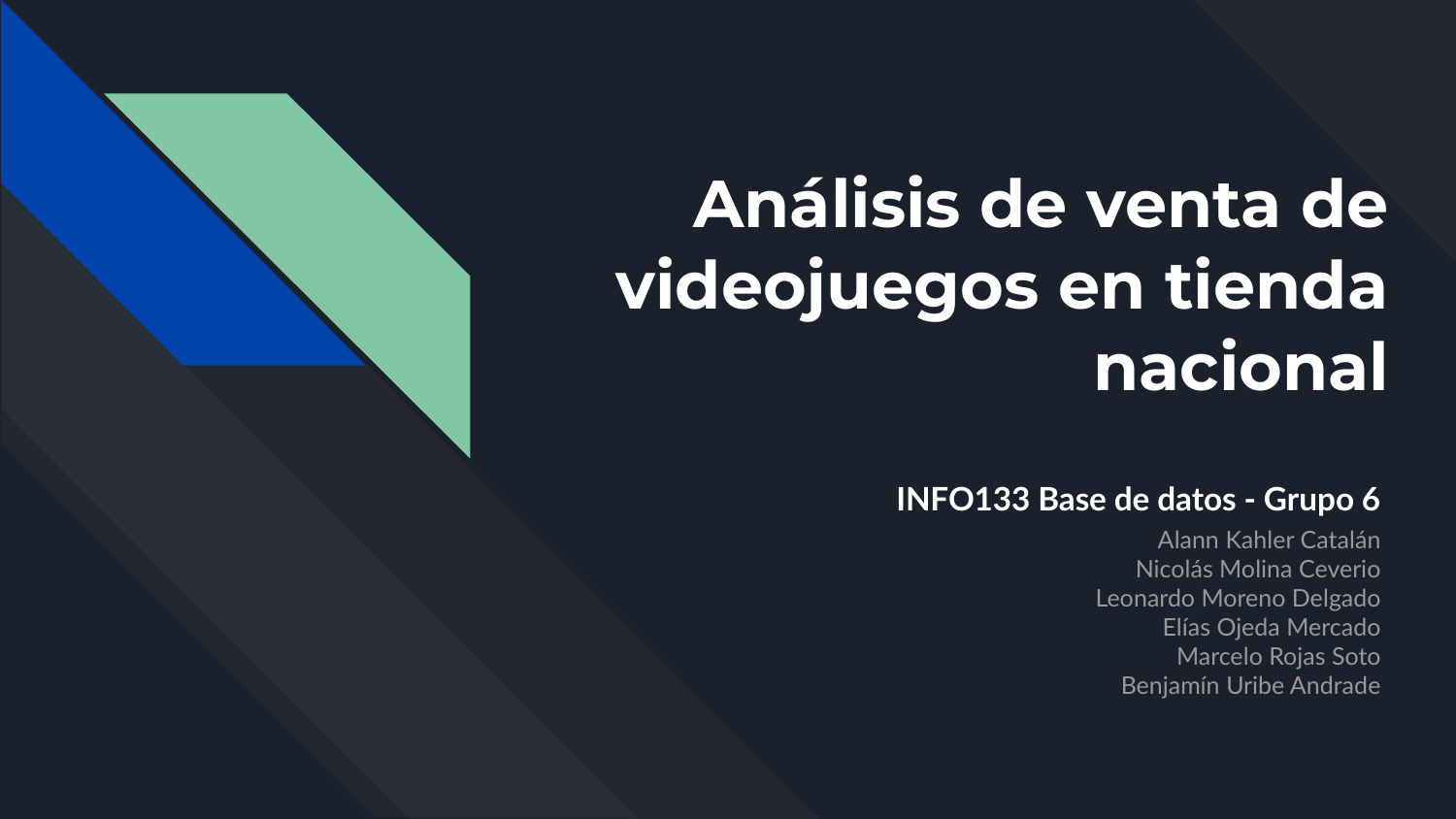

# Análisis de venta de videojuegos en tienda nacional

INFO133 Base de datos - Grupo 6

Alann Kahler Catalán
Nicolás Molina Ceverio
Leonardo Moreno Delgado
Elías Ojeda Mercado
Marcelo Rojas Soto
Benjamín Uribe Andrade